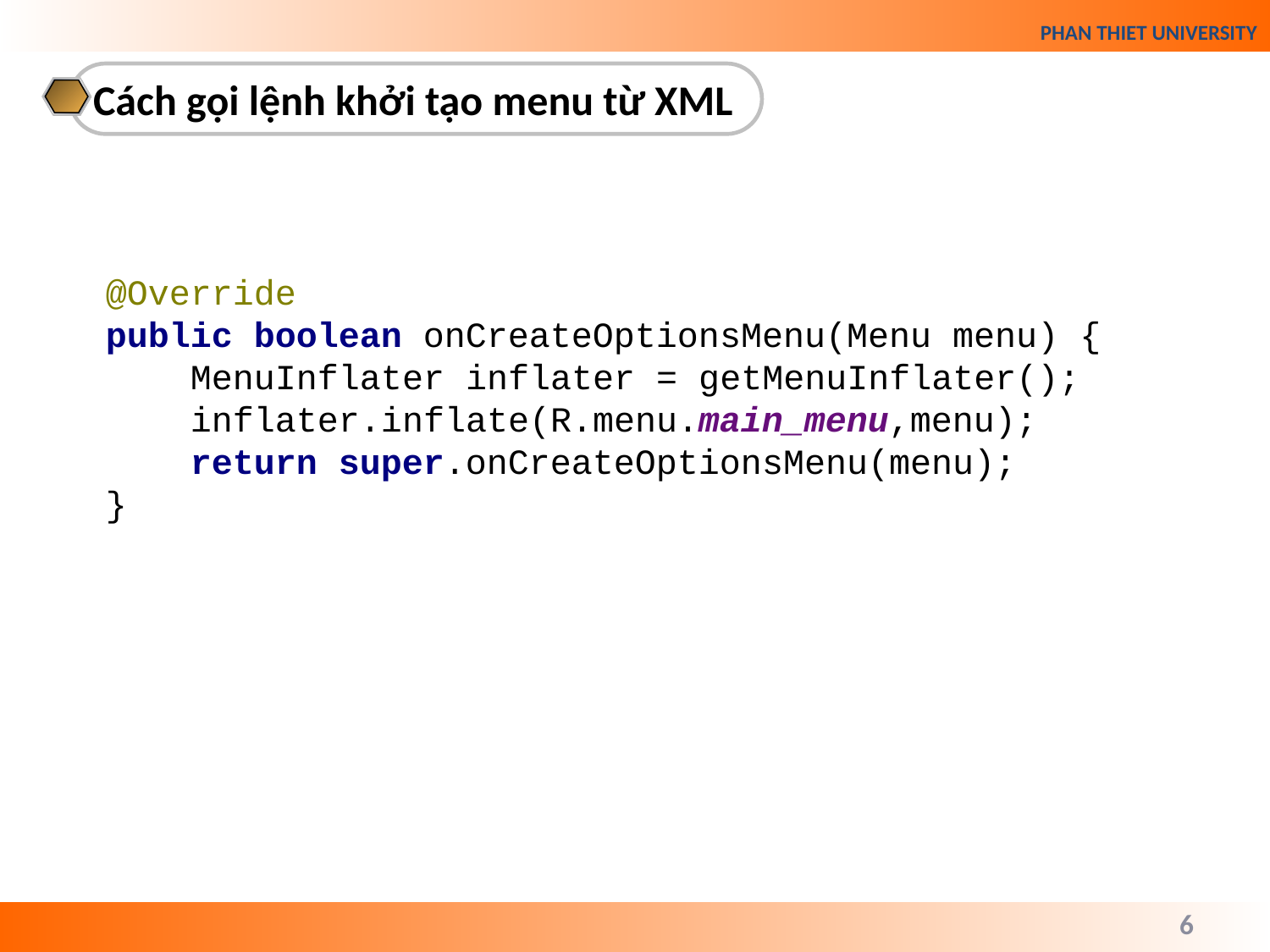

Cách gọi lệnh khởi tạo menu từ XML

@Override
public boolean onCreateOptionsMenu(Menu menu) {
    MenuInflater inflater = getMenuInflater();
    inflater.inflate(R.menu.main_menu,menu);
    return super.onCreateOptionsMenu(menu);
}
6